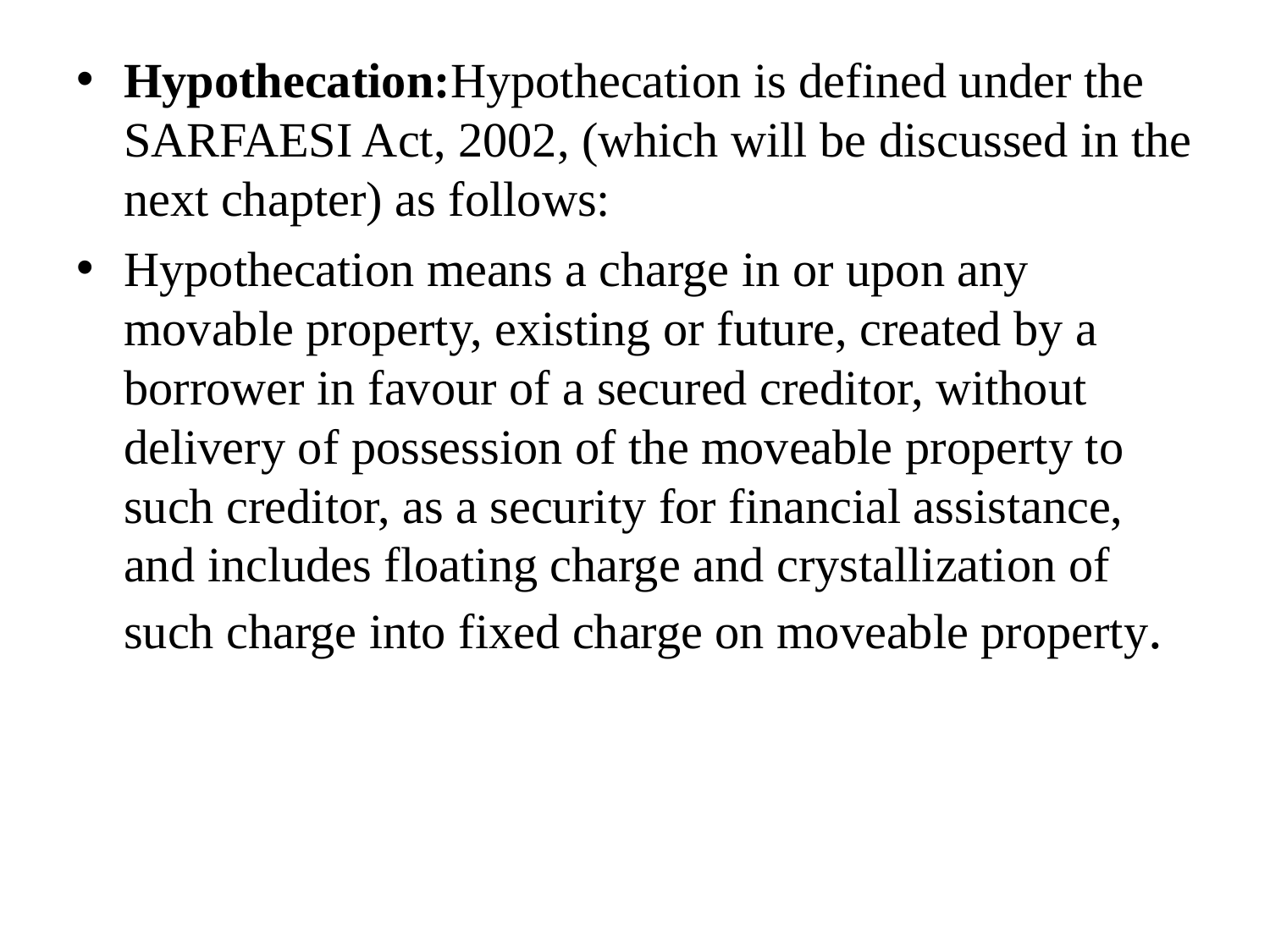

Hypothecation:Hypothecation is defined under the SARFAESI Act, 2002, (which will be discussed in the next chapter) as follows:
Hypothecation means a charge in or upon any movable property, existing or future, created by a borrower in favour of a secured creditor, without delivery of possession of the moveable property to such creditor, as a security for financial assistance, and includes floating charge and crystallization of such charge into fixed charge on moveable property.